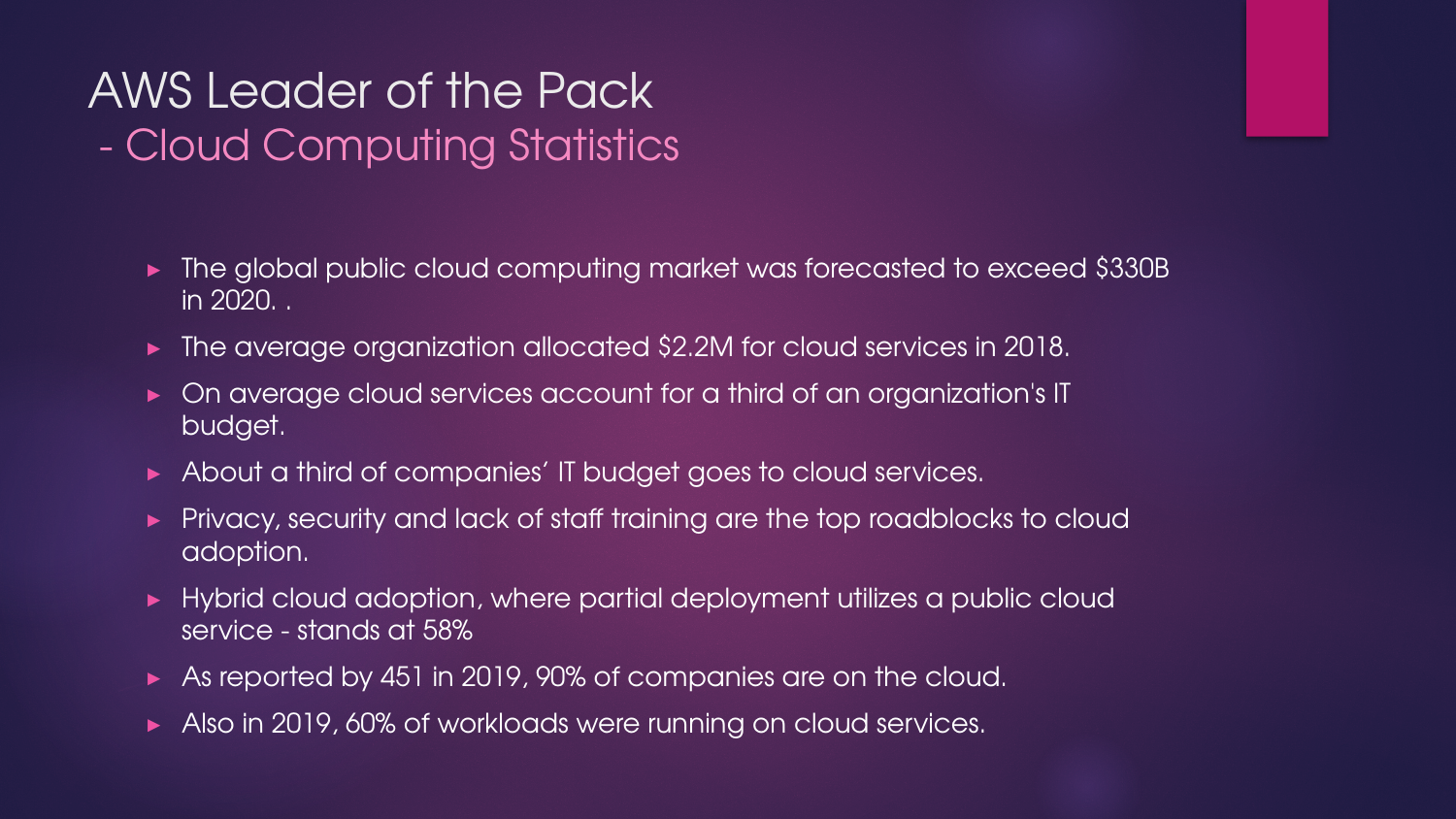

# AWS Leader of the Pack - Cloud Computing Statistics
The global public cloud computing market was forecasted to exceed $330B in 2020. .
The average organization allocated $2.2M for cloud services in 2018.
On average cloud services account for a third of an organization's IT budget.
About a third of companies’ IT budget goes to cloud services.
Privacy, security and lack of staff training are the top roadblocks to cloud adoption.
Hybrid cloud adoption, where partial deployment utilizes a public cloud service - stands at 58%
As reported by 451 in 2019, 90% of companies are on the cloud.
Also in 2019, 60% of workloads were running on cloud services.